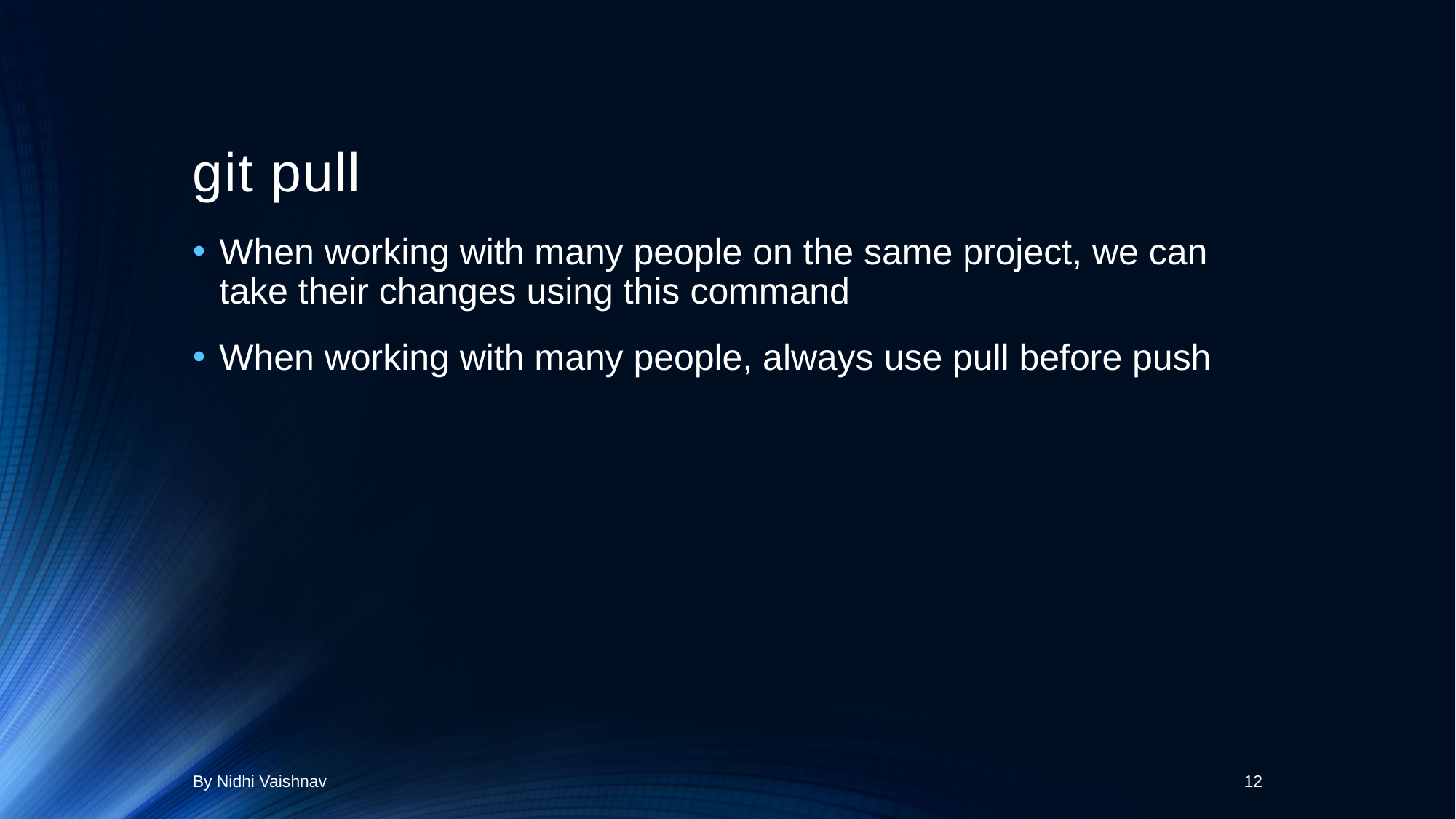

# git pull
When working with many people on the same project, we can take their changes using this command
When working with many people, always use pull before push
By Nidhi Vaishnav
12